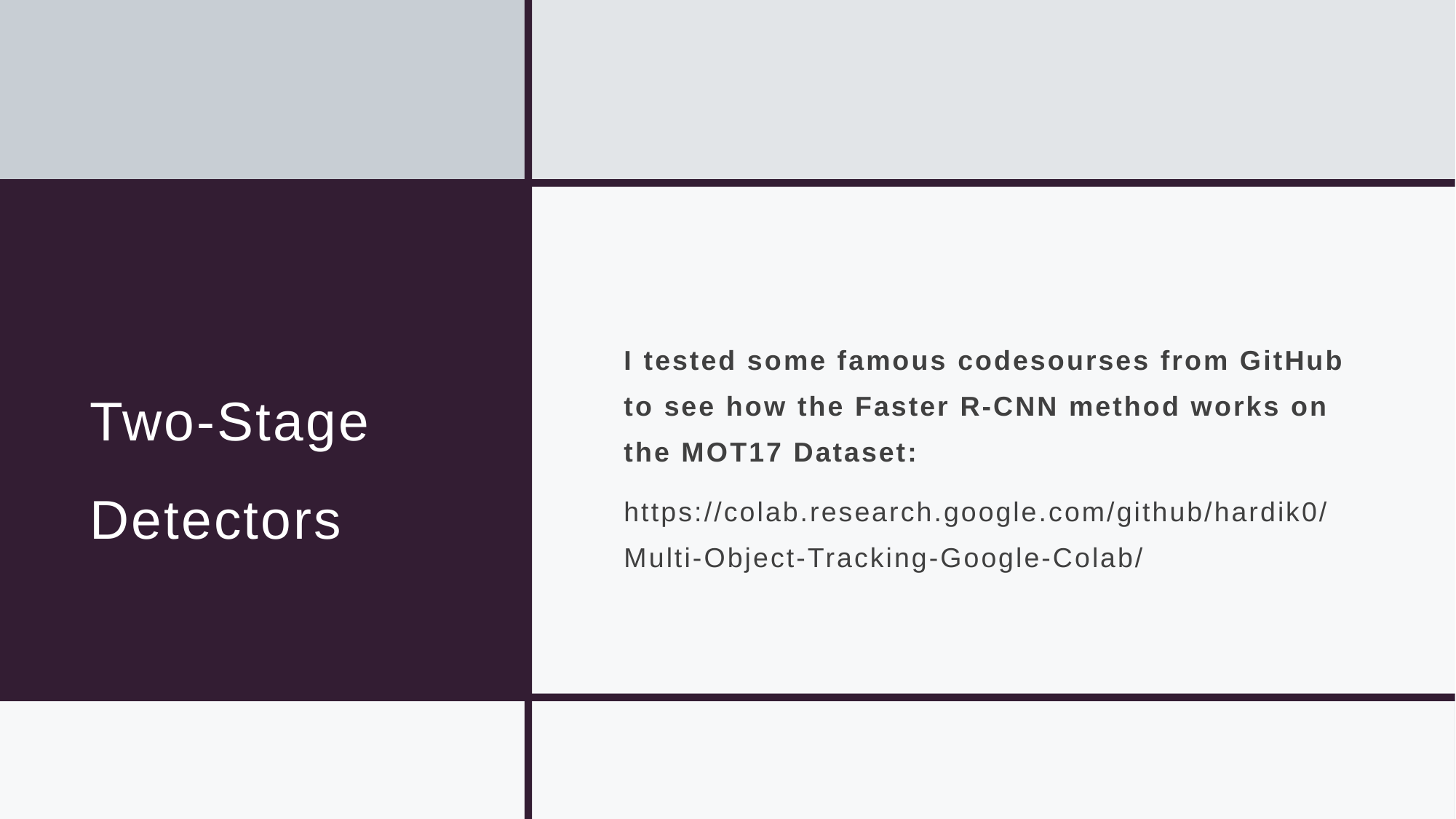

# Two-Stage Detectors
I tested some famous codesourses from GitHub to see how the Faster R-CNN method works on the MOT17 Dataset:
https://colab.research.google.com/github/hardik0/Multi-Object-Tracking-Google-Colab/